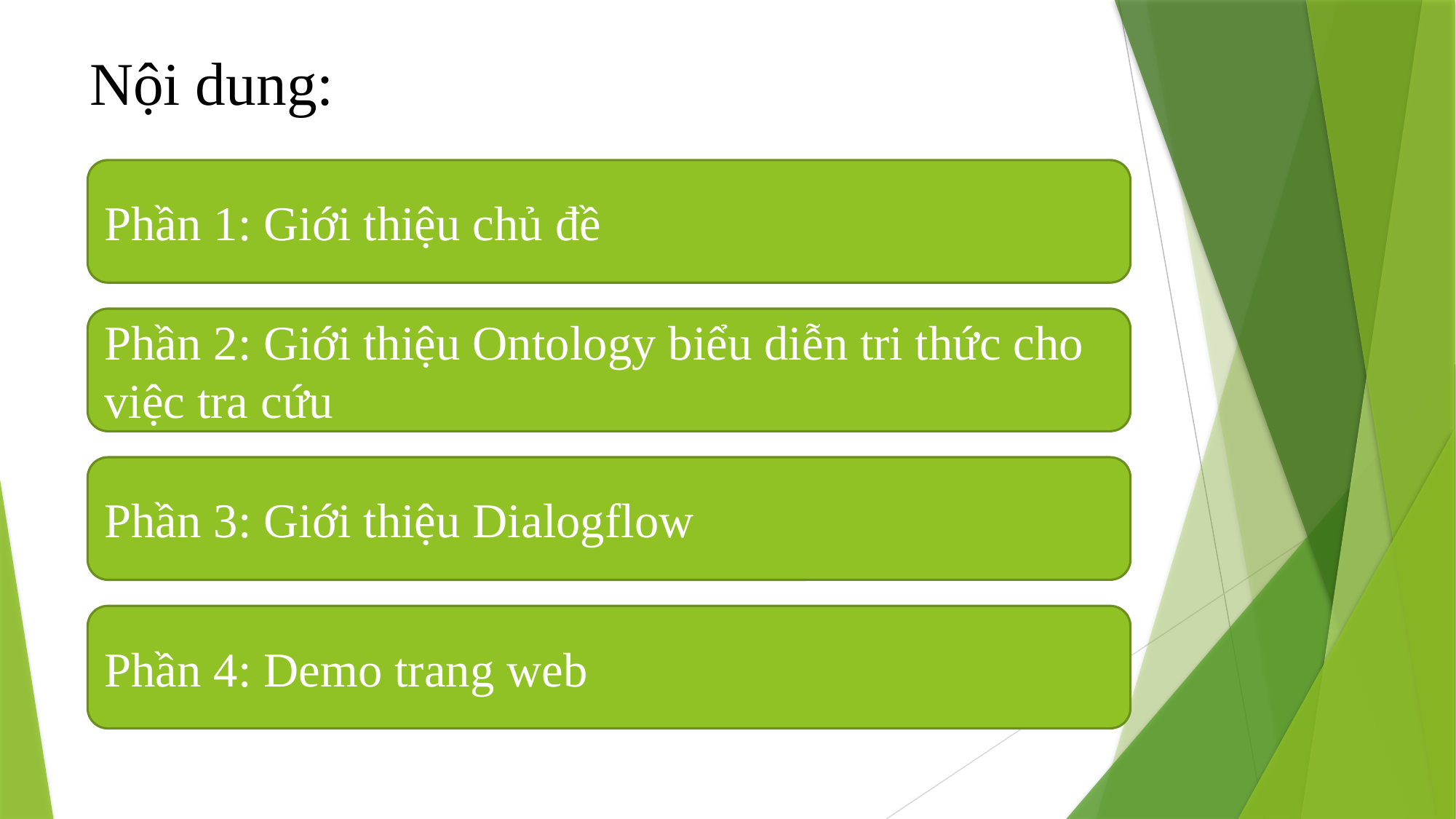

# Nội dung:
Phần 1: Giới thiệu chủ đề
Phần 2: Giới thiệu Ontology biểu diễn tri thức cho việc tra cứu
Phần 3: Giới thiệu Dialogflow
Phần 4: Demo trang web